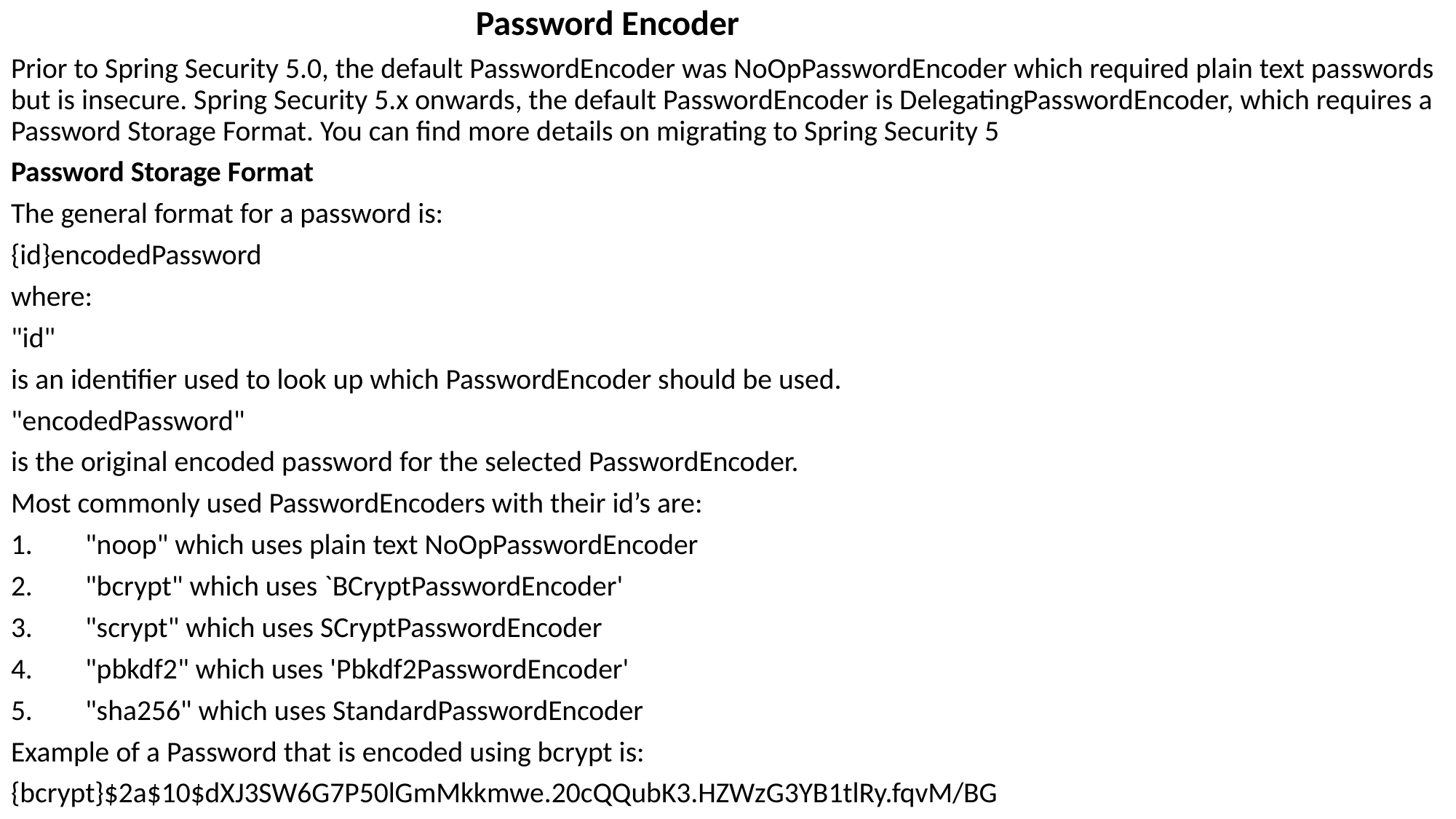

Password Encoder
Prior to Spring Security 5.0, the default PasswordEncoder was NoOpPasswordEncoder which required plain text passwords but is insecure. Spring Security 5.x onwards, the default PasswordEncoder is DelegatingPasswordEncoder, which requires a Password Storage Format. You can find more details on migrating to Spring Security 5
Password Storage Format
The general format for a password is:
{id}encodedPassword
where:
"id"
is an identifier used to look up which PasswordEncoder should be used.
"encodedPassword"
is the original encoded password for the selected PasswordEncoder.
Most commonly used PasswordEncoders with their id’s are:
1.	"noop" which uses plain text NoOpPasswordEncoder
2.	"bcrypt" which uses `BCryptPasswordEncoder'
3.	"scrypt" which uses SCryptPasswordEncoder
4.	"pbkdf2" which uses 'Pbkdf2PasswordEncoder'
5.	"sha256" which uses StandardPasswordEncoder
Example of a Password that is encoded using bcrypt is:
{bcrypt}$2a$10$dXJ3SW6G7P50lGmMkkmwe.20cQQubK3.HZWzG3YB1tlRy.fqvM/BG